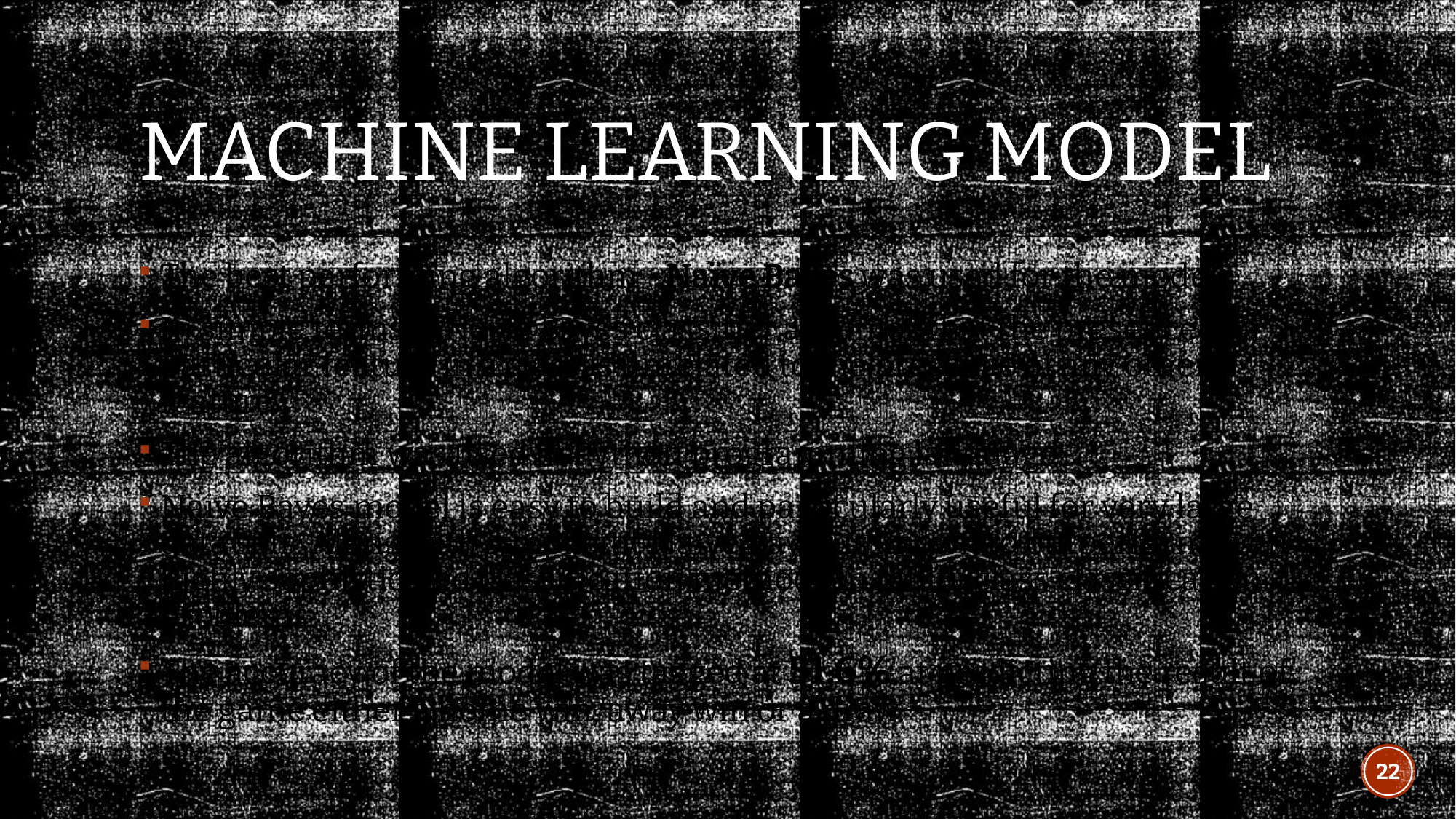

# MACHINE LEARNING MODEL
The best performing algorithm –Naïve Bayes was used for the model.
In simple terms, a Naive Bayes classifier assumes that the presence of a particular feature in a class is unrelated to the presence of any other feature.
The algorithm was used in Python programming language.
Naive Bayes model is easy to build and particularly useful for very large data sets. Along with simplicity, Naive Bayes is known to outperform even highly sophisticated classification methods in multi-class classification problems
The accuracy of the model was tagged at 51.6% at predicting the result of the game either a home win, away win or a draw.

22